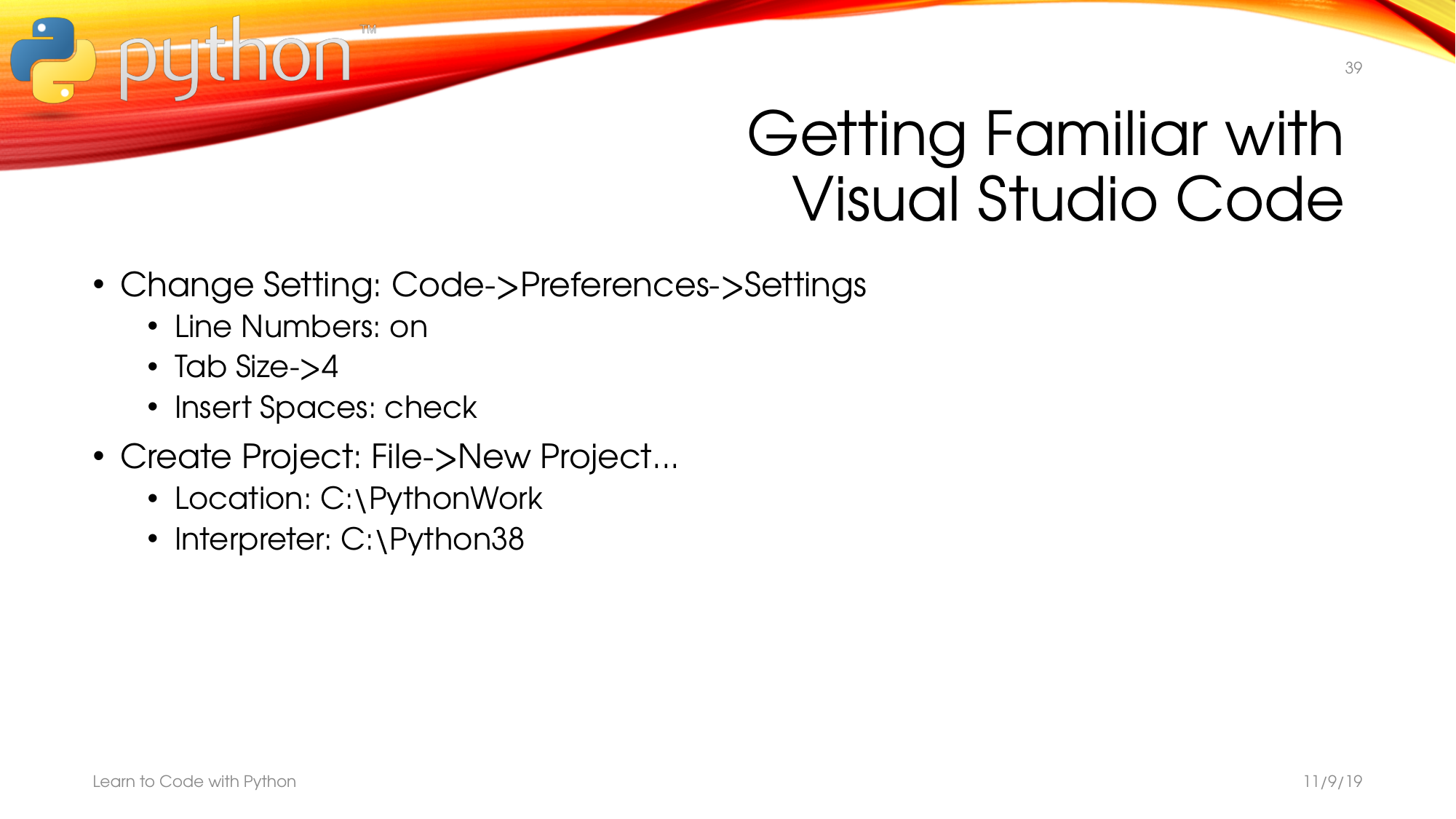

39
# Getting Familiar with Visual Studio Code
Change Setting: Code->Preferences->Settings
Line Numbers: on
Tab Size->4
Insert Spaces: check
Create Project: File->New Project...
Location: C:\PythonWork
Interpreter: C:\Python38
Learn to Code with Python
11/9/19